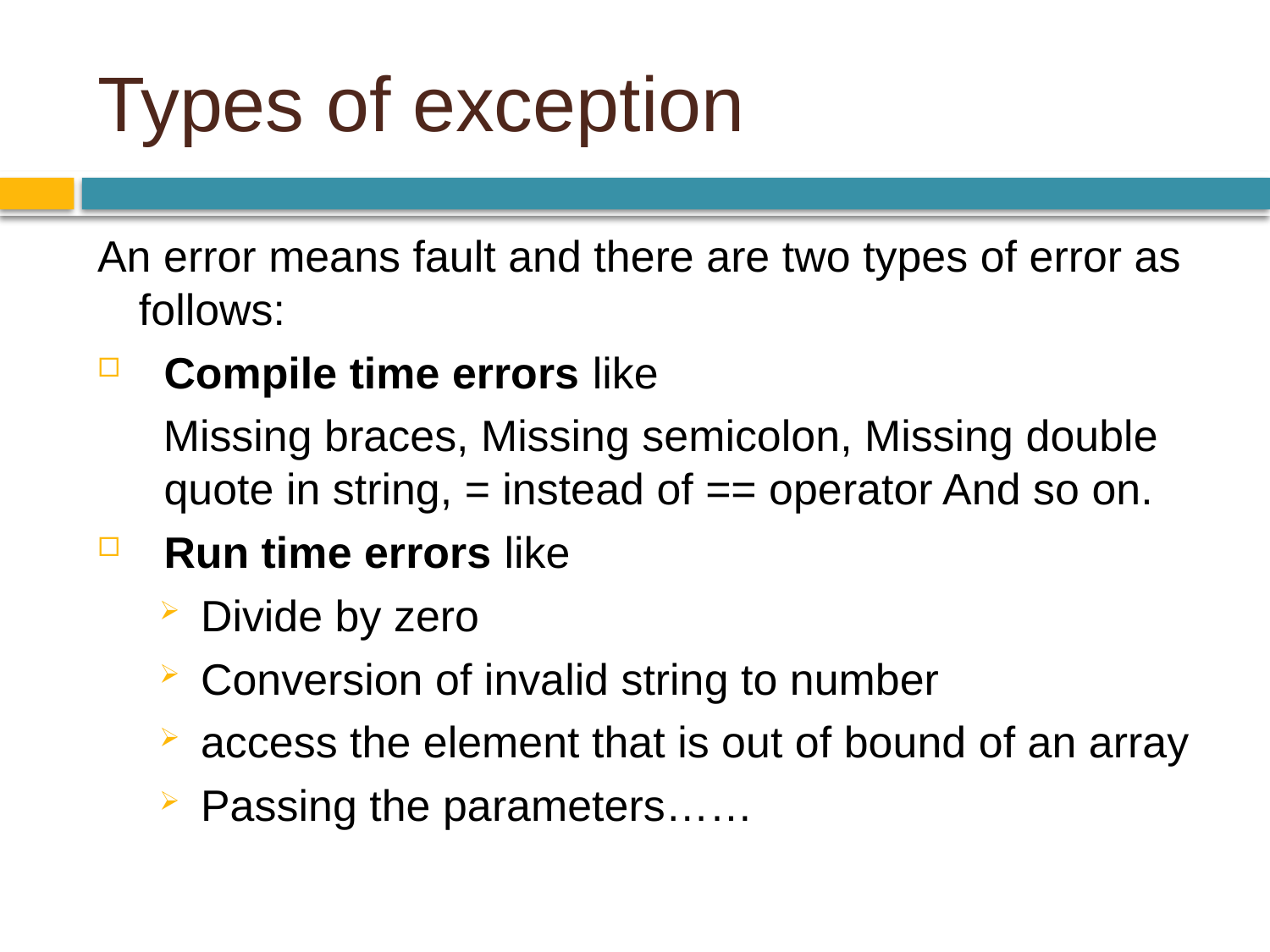

# Types of exception
An error means fault and there are two types of error as follows:
Compile time errors like
Missing braces, Missing semicolon, Missing double quote in string, = instead of == operator And so on.
Run time errors like
Divide by zero
Conversion of invalid string to number
access the element that is out of bound of an array
Passing the parameters……